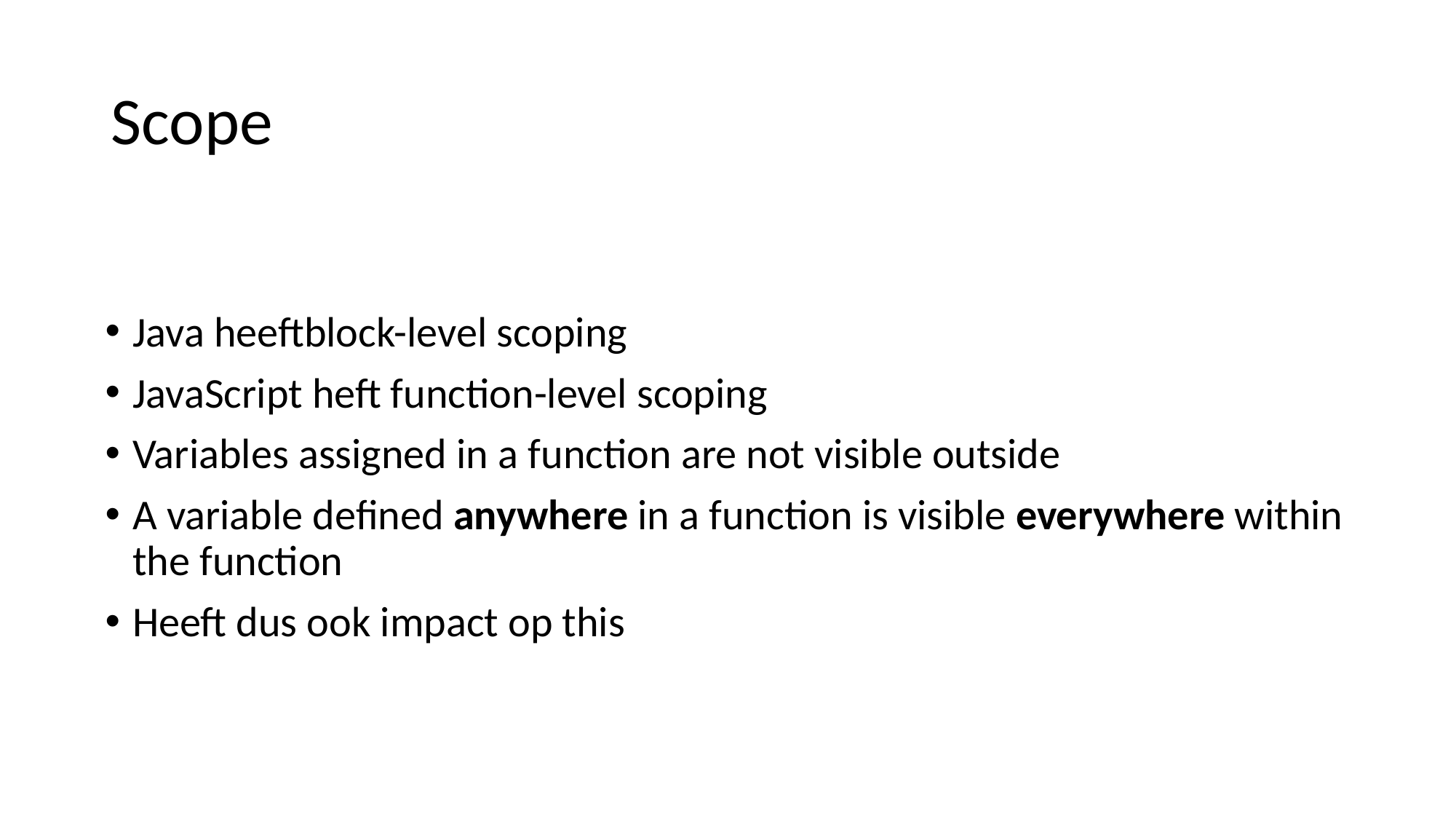

# Scope
Java heeftblock-level scoping
JavaScript heft function-level scoping
Variables assigned in a function are not visible outside
A variable defined anywhere in a function is visible everywhere within the function
Heeft dus ook impact op this